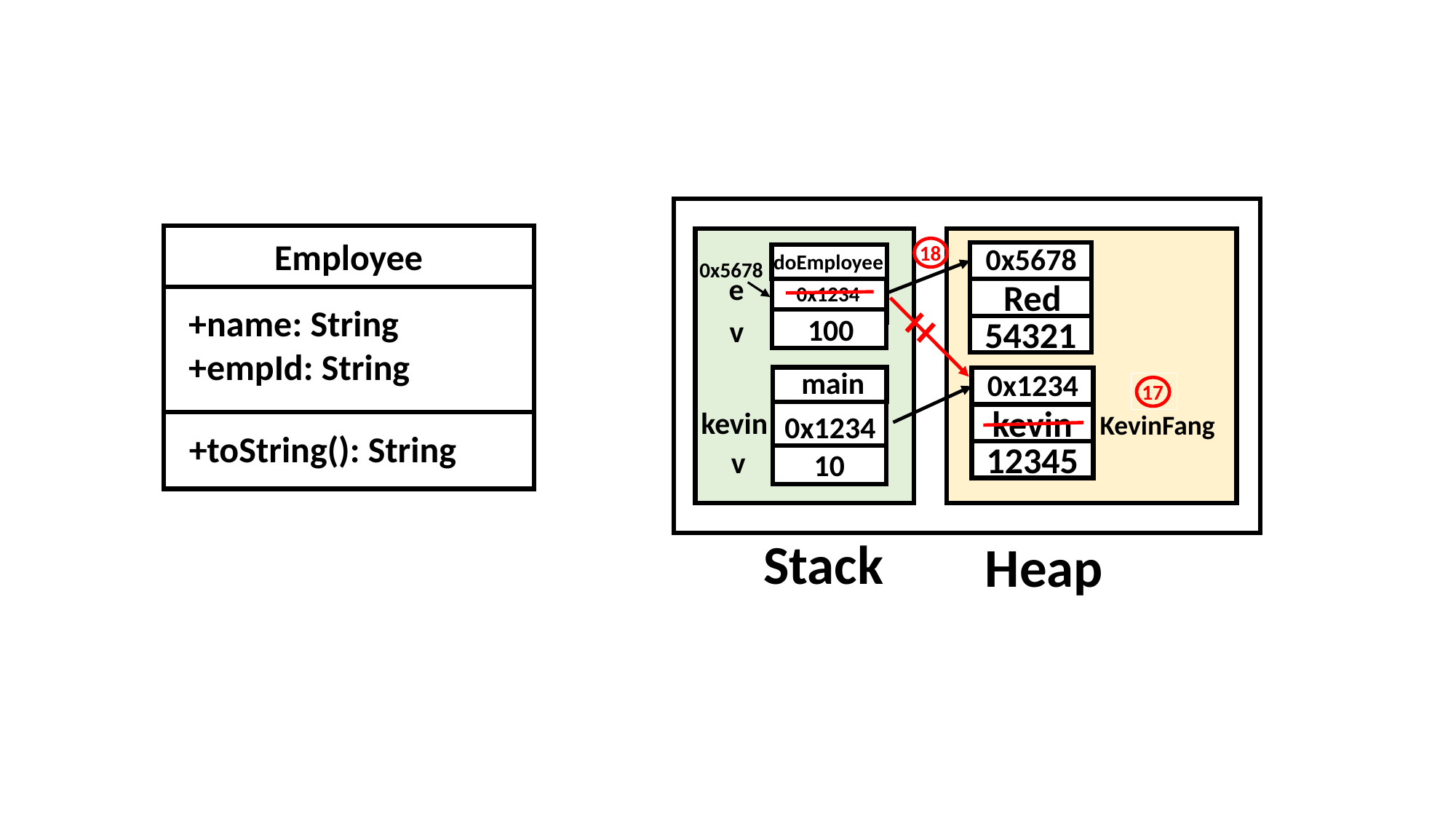

Employee

+name: String
+empId: String
+toString(): String

18

0x5678

doEmployee

0x5678
e
Red

0x1234

100
54321
v

main
0x1234

17

kevin

kevin
KevinFang
0x1234

12345
v
10

Stack
Heap